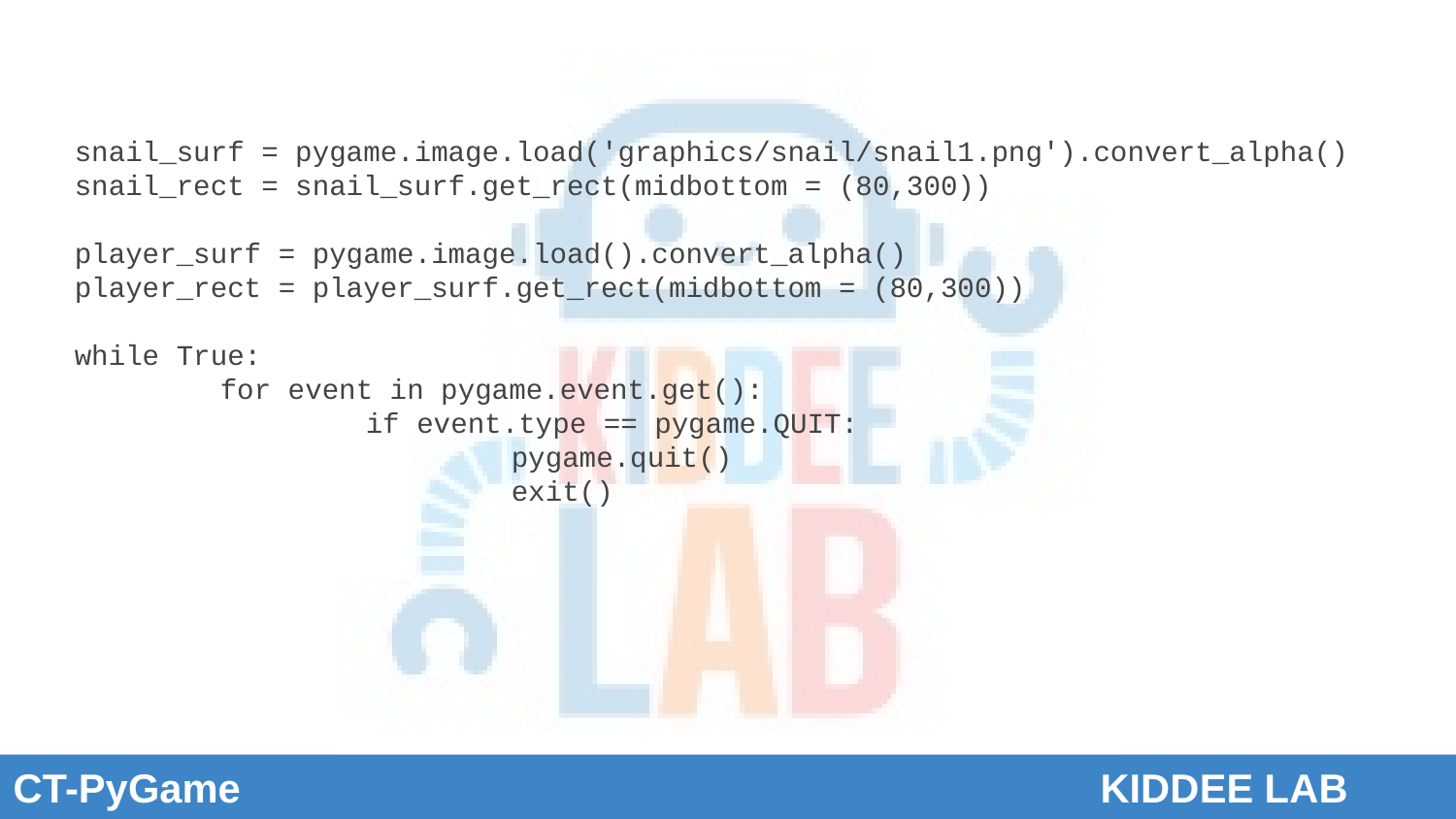

# snail_surf = pygame.image.load('graphics/snail/snail1.png').convert_alpha()
snail_rect = snail_surf.get_rect(midbottom = (80,300))

player_surf = pygame.image.load().convert_alpha()
player_rect = player_surf.get_rect(midbottom = (80,300))

while True:
	for event in pygame.event.get():
		if event.type == pygame.QUIT:
			pygame.quit()
			exit()